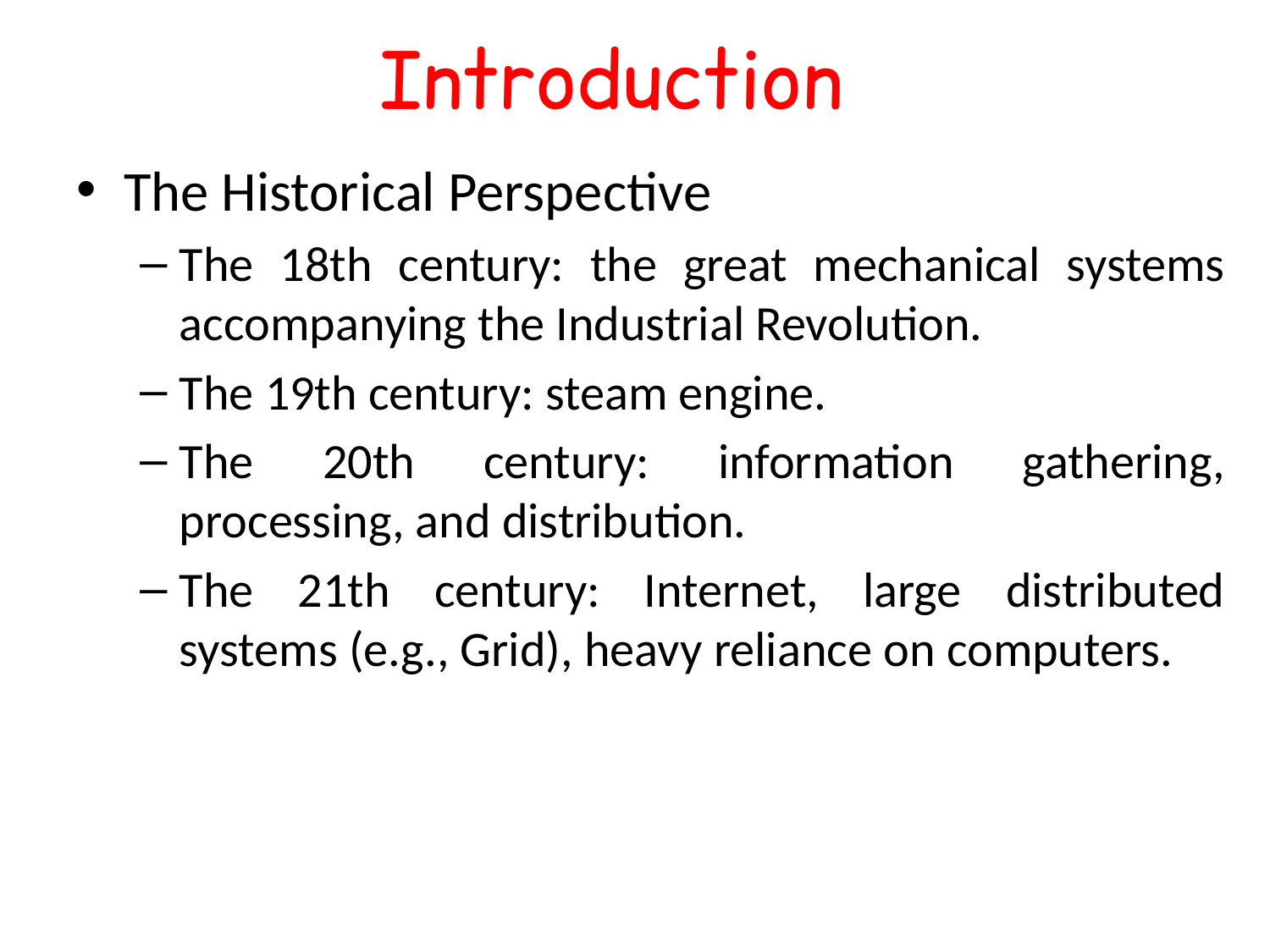

# Introduction
The Historical Perspective
The 18th century: the great mechanical systems accompanying the Industrial Revolution.
The 19th century: steam engine.
The 20th century: information gathering, processing, and distribution.
The 21th century: Internet, large distributed systems (e.g., Grid), heavy reliance on computers.